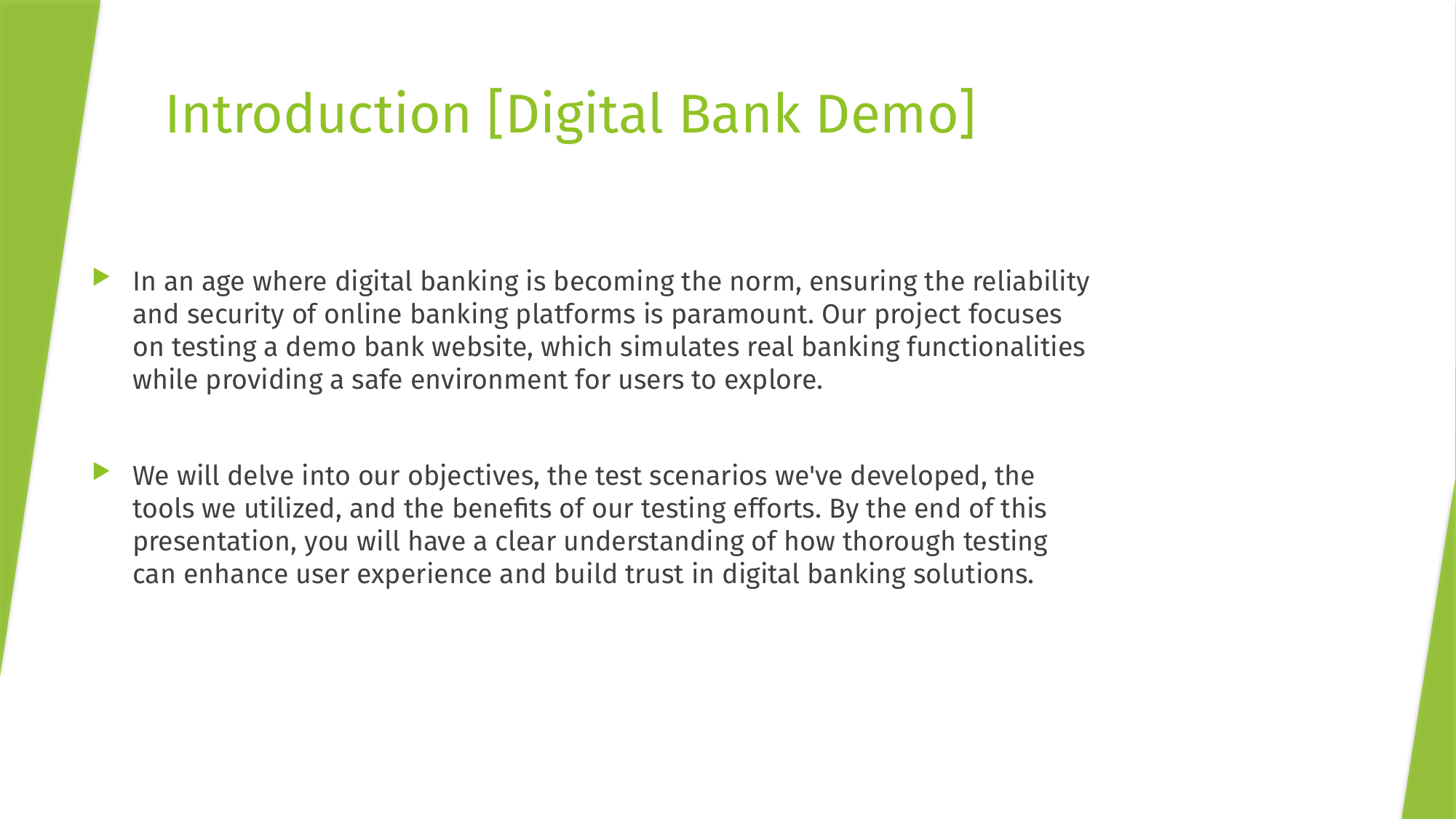

# Introduction [Digital Bank Demo]
In an age where digital banking is becoming the norm, ensuring the reliability and security of online banking platforms is paramount. Our project focuses on testing a demo bank website, which simulates real banking functionalities while providing a safe environment for users to explore.

We will delve into our objectives, the test scenarios we've developed, the tools we utilized, and the benefits of our testing efforts. By the end of this presentation, you will have a clear understanding of how thorough testing can enhance user experience and build trust in digital banking solutions.